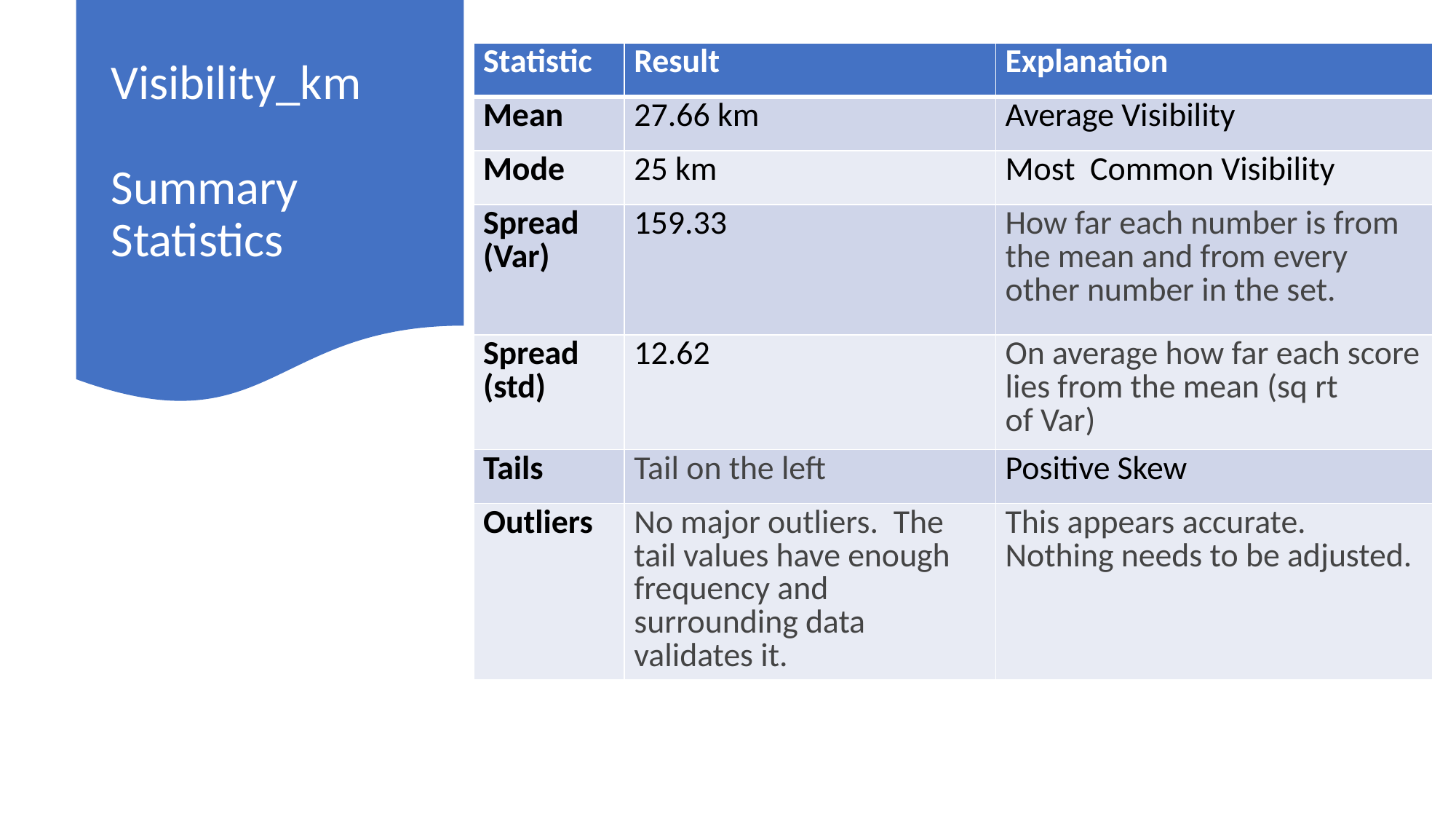

# Visibility_km Summary Statistics
| Statistic | Result | Explanation |
| --- | --- | --- |
| Mean | 27.66 km | Average Visibility |
| Mode | 25 km | Most  Common Visibility |
| Spread (Var) | 159.33 | How far each number is from the mean and from every other number in the set. |
| Spread (std) | 12.62 | On average how far each score lies from the mean (sq rt of Var) |
| Tails | Tail on the left | Positive Skew |
| Outliers | No major outliers.  The tail values have enough frequency and surrounding data validates it. | This appears accurate.  Nothing needs to be adjusted. |